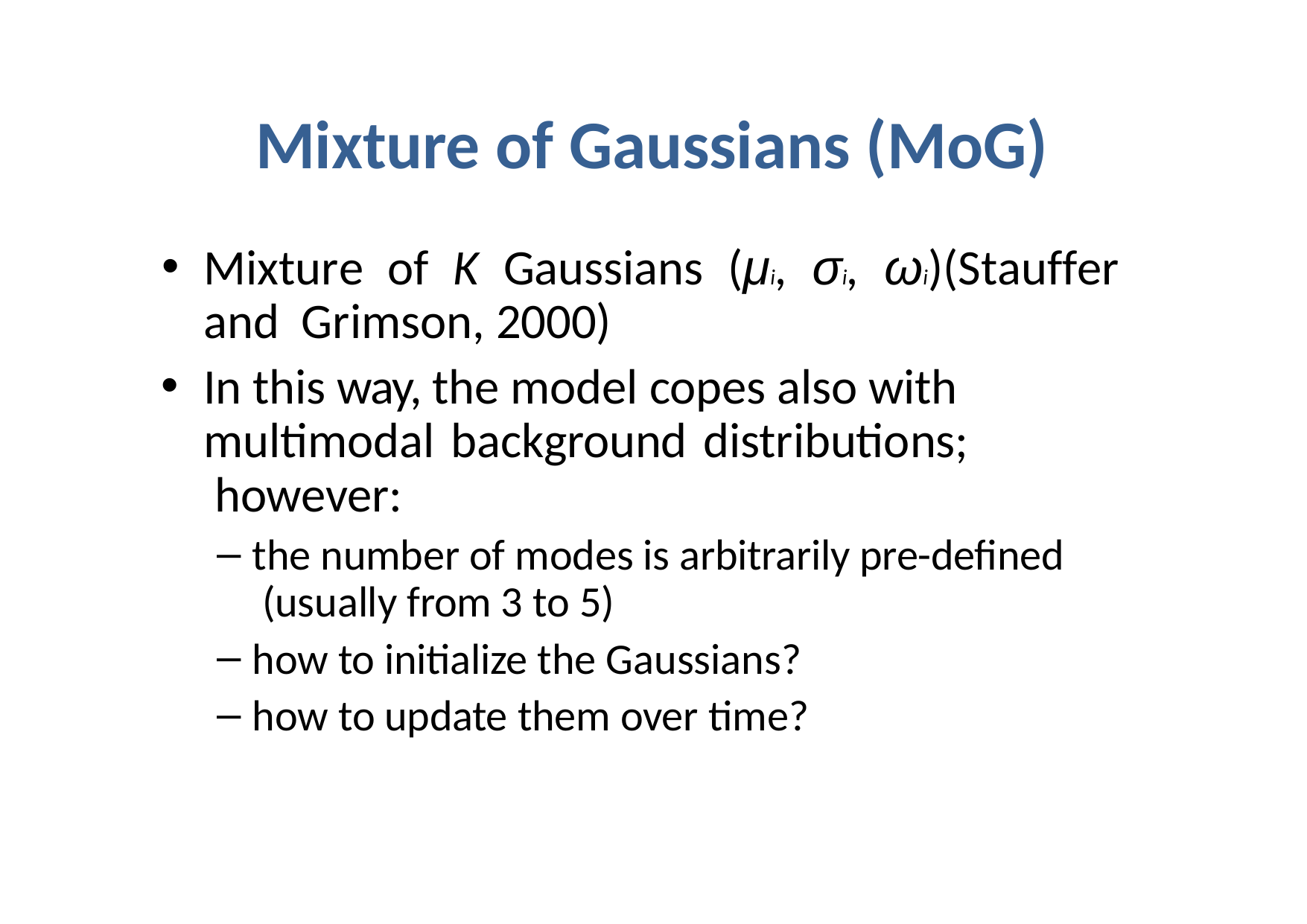

# Mixture of Gaussians (MoG)
Mixture of K Gaussians (μi, σi, ωi)(Stauffer and  Grimson, 2000)
In this way, the model copes also with  multimodal background distributions;  however:
the number of modes is arbitrarily pre-defined  (usually from 3 to 5)
how to initialize the Gaussians?
how to update them over time?